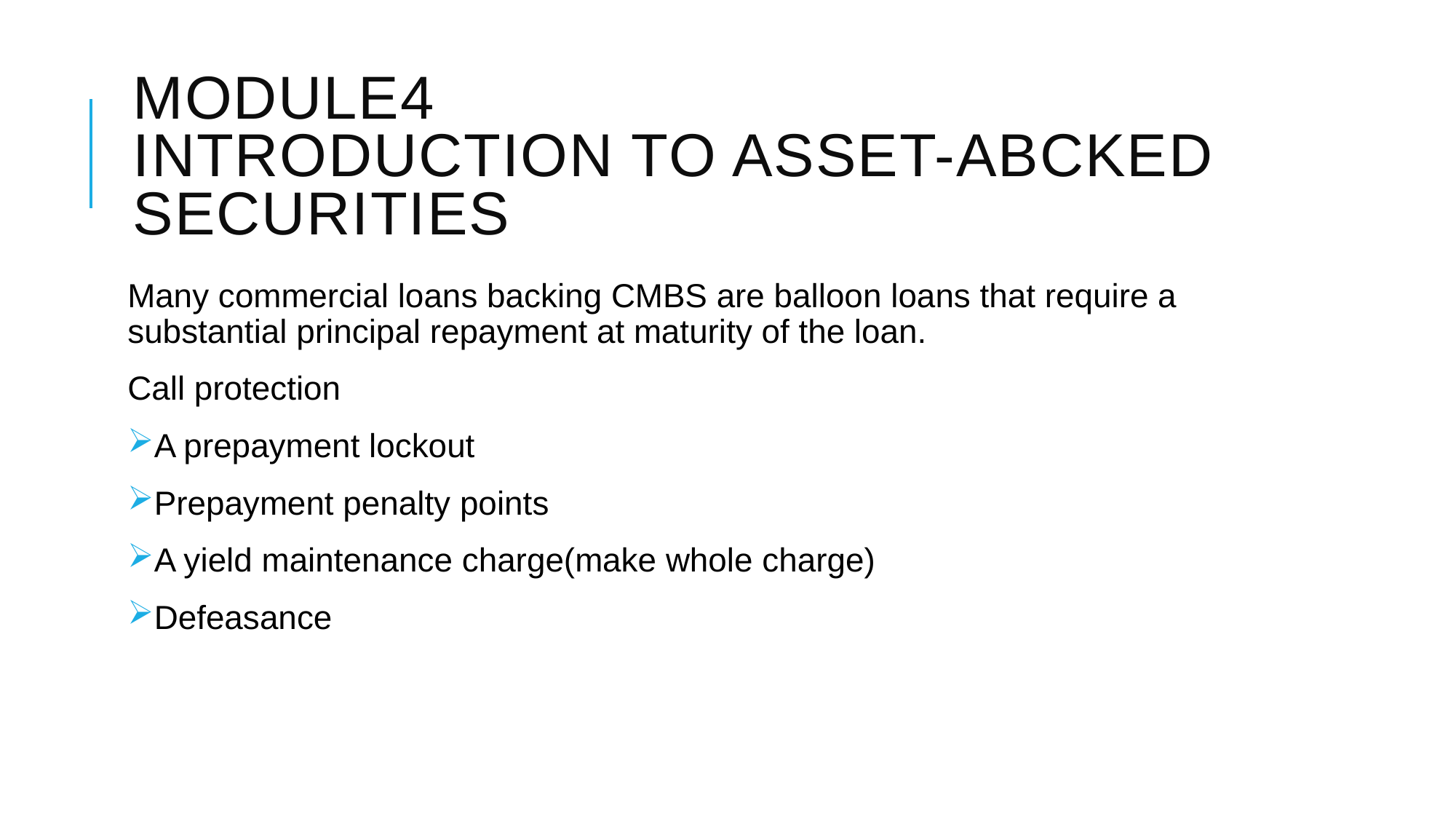

# Module4 Introduction to ASSET-ABCKED SECURITIES
Many commercial loans backing CMBS are balloon loans that require a substantial principal repayment at maturity of the loan.
Call protection
A prepayment lockout
Prepayment penalty points
A yield maintenance charge(make whole charge)
Defeasance